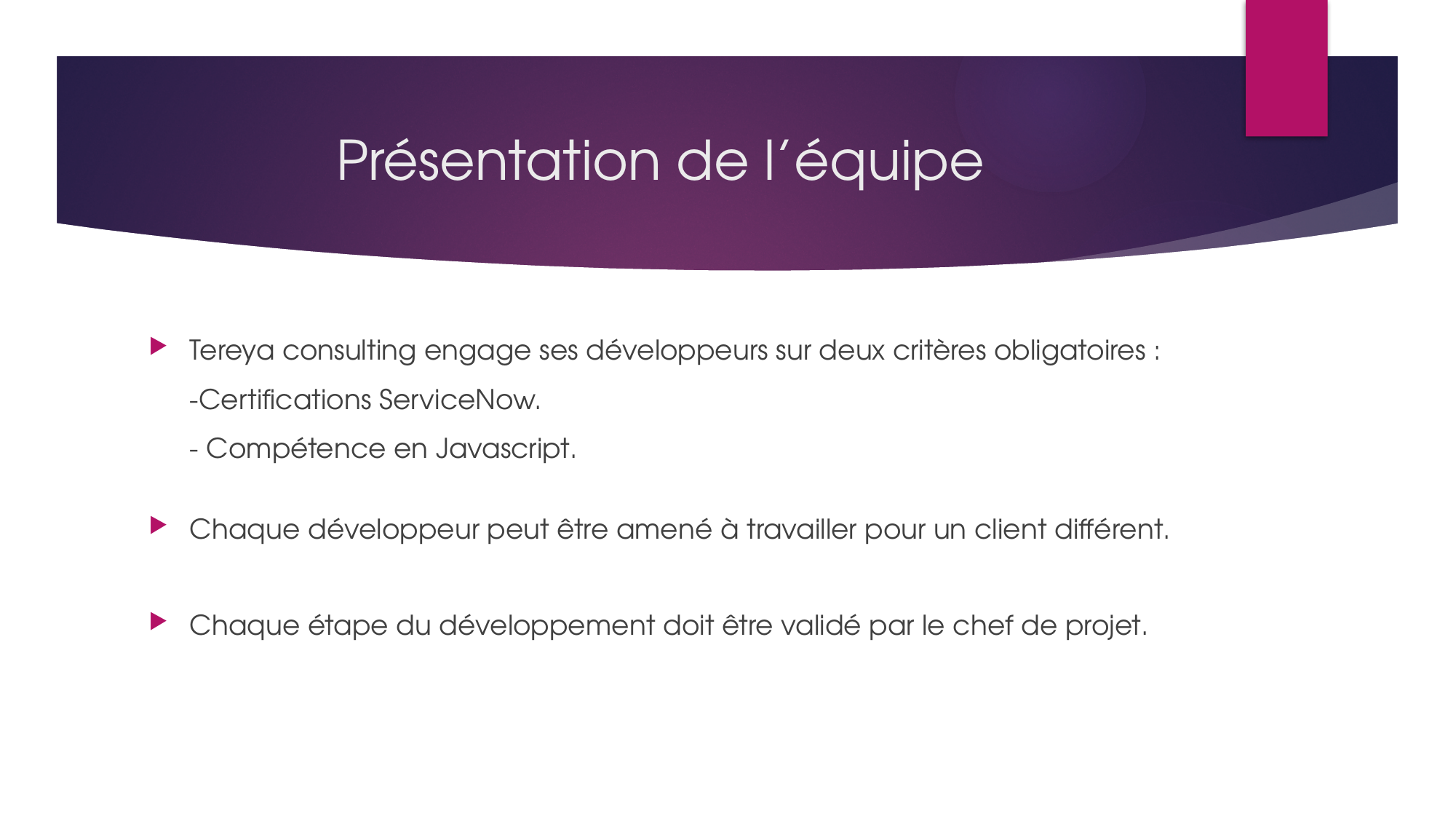

# Présentation de l’équipe
Tereya consulting engage ses développeurs sur deux critères obligatoires :
-Certifications ServiceNow.
- Compétence en Javascript.
Chaque développeur peut être amené à travailler pour un client différent.

Chaque étape du développement doit être validé par le chef de projet.